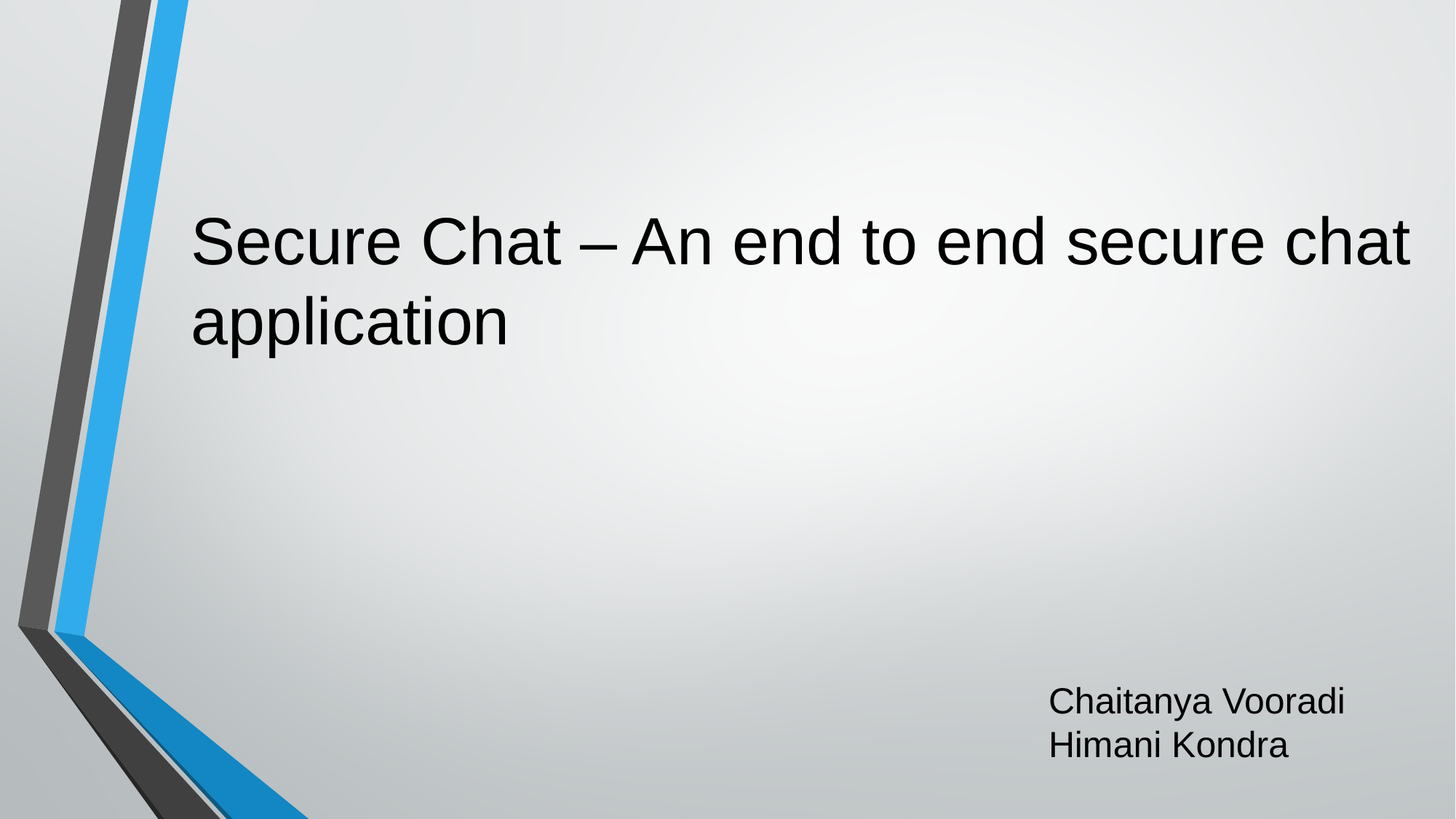

Secure Chat – An end to end secure chat application

Chaitanya Vooradi
Himani Kondra